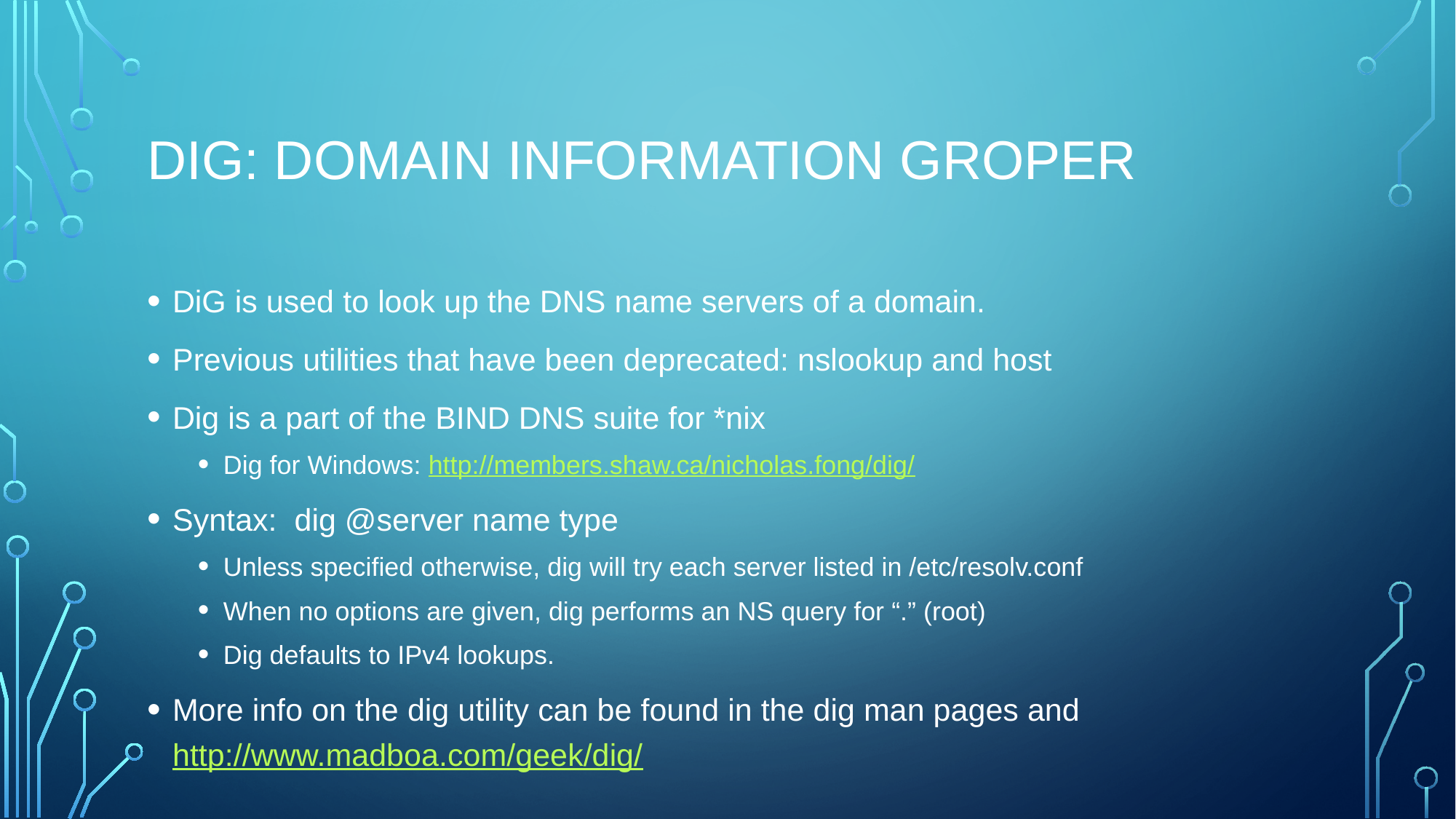

# DiG: Domain Information Groper
DiG is used to look up the DNS name servers of a domain.
Previous utilities that have been deprecated: nslookup and host
Dig is a part of the BIND DNS suite for *nix
Dig for Windows: http://members.shaw.ca/nicholas.fong/dig/
Syntax:  dig @server name type
Unless specified otherwise, dig will try each server listed in /etc/resolv.conf
When no options are given, dig performs an NS query for “.” (root)
Dig defaults to IPv4 lookups.
More info on the dig utility can be found in the dig man pages and http://www.madboa.com/geek/dig/